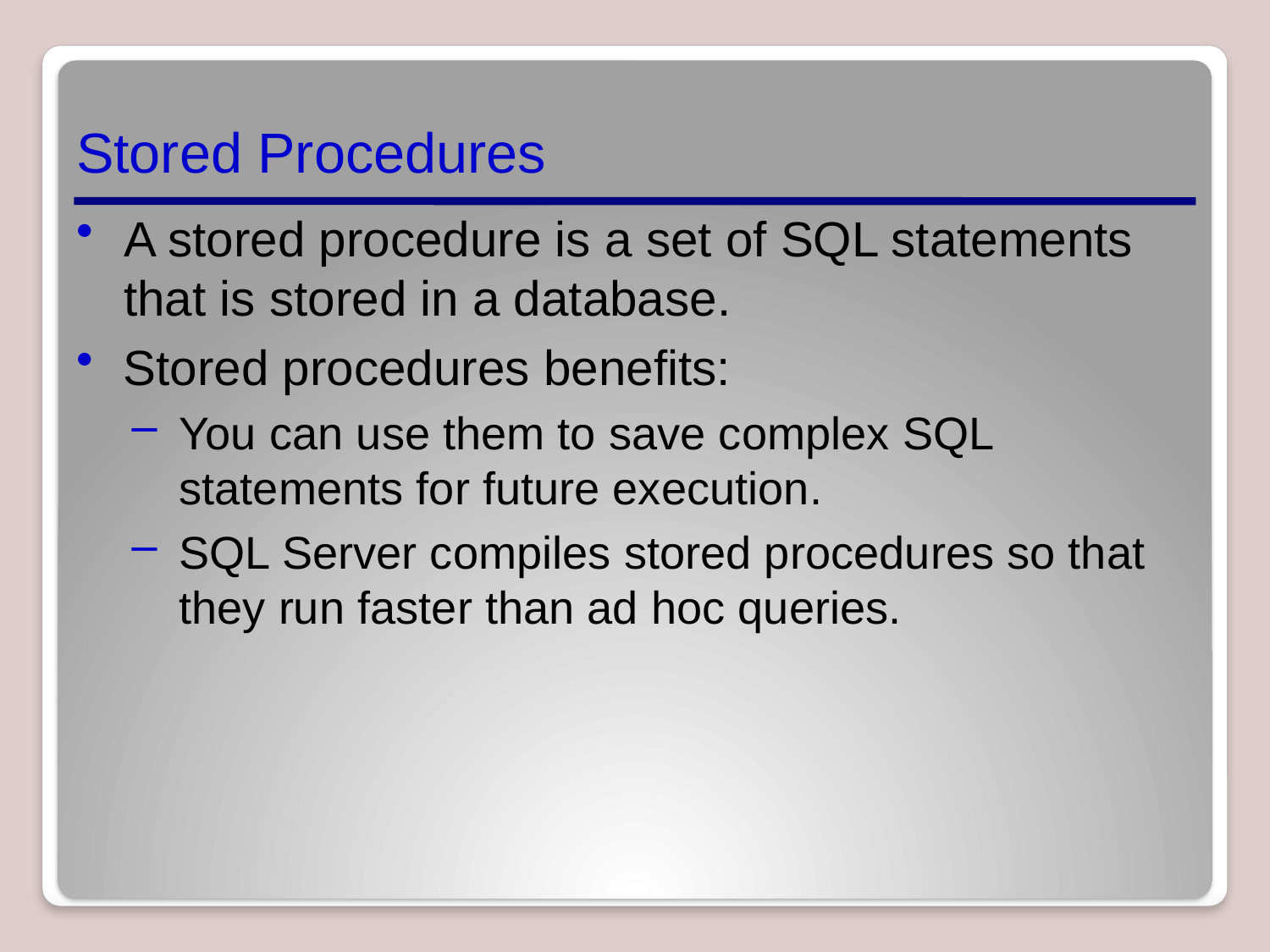

# Stored Procedures
A stored procedure is a set of SQL statements that is stored in a database.
Stored procedures benefits:
You can use them to save complex SQL statements for future execution.
SQL Server compiles stored procedures so that they run faster than ad hoc queries.